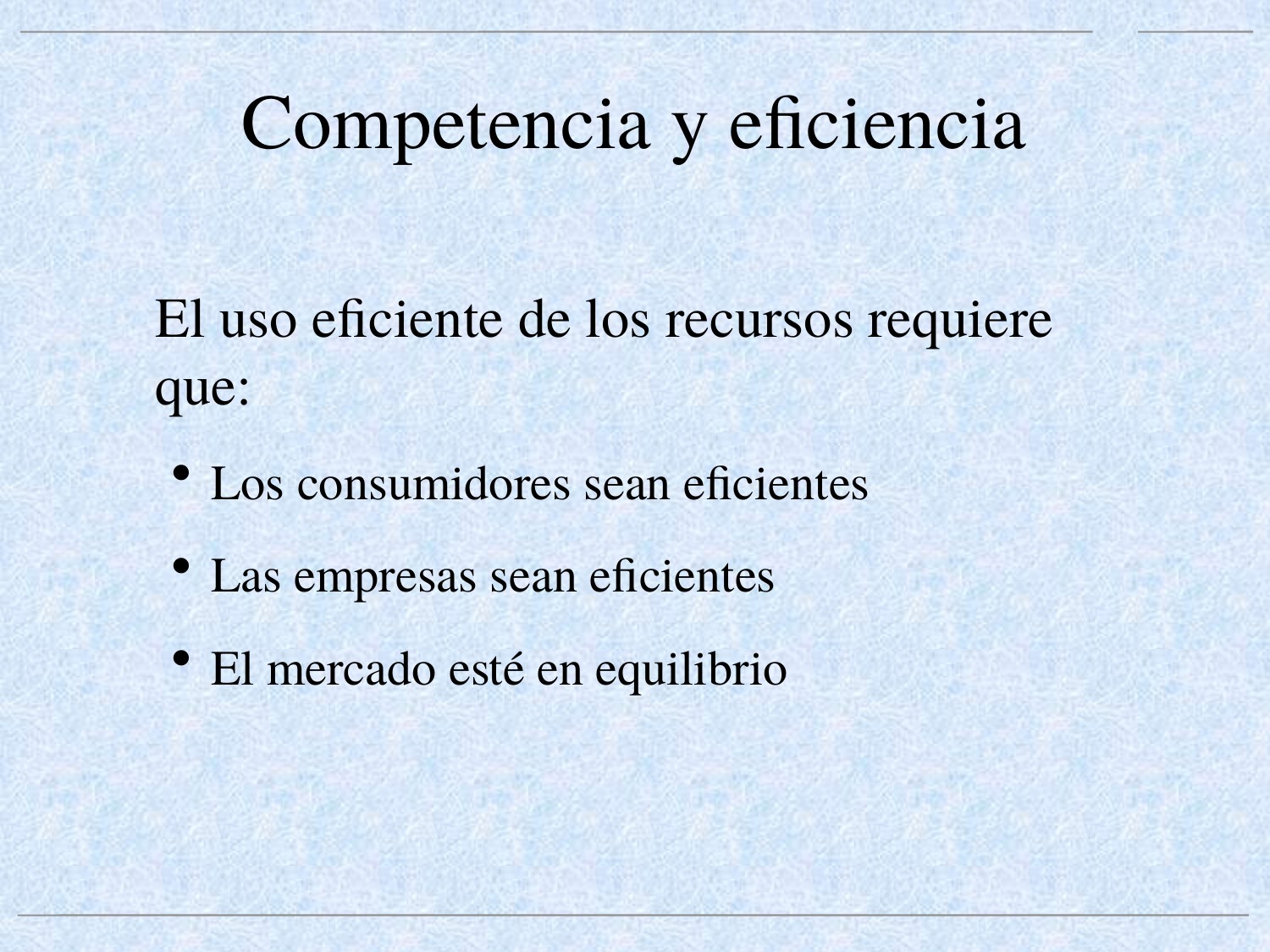

# Competencia y eficiencia
	El uso eficiente de los recursos requiere que:
Los consumidores sean eficientes
Las empresas sean eficientes
El mercado esté en equilibrio